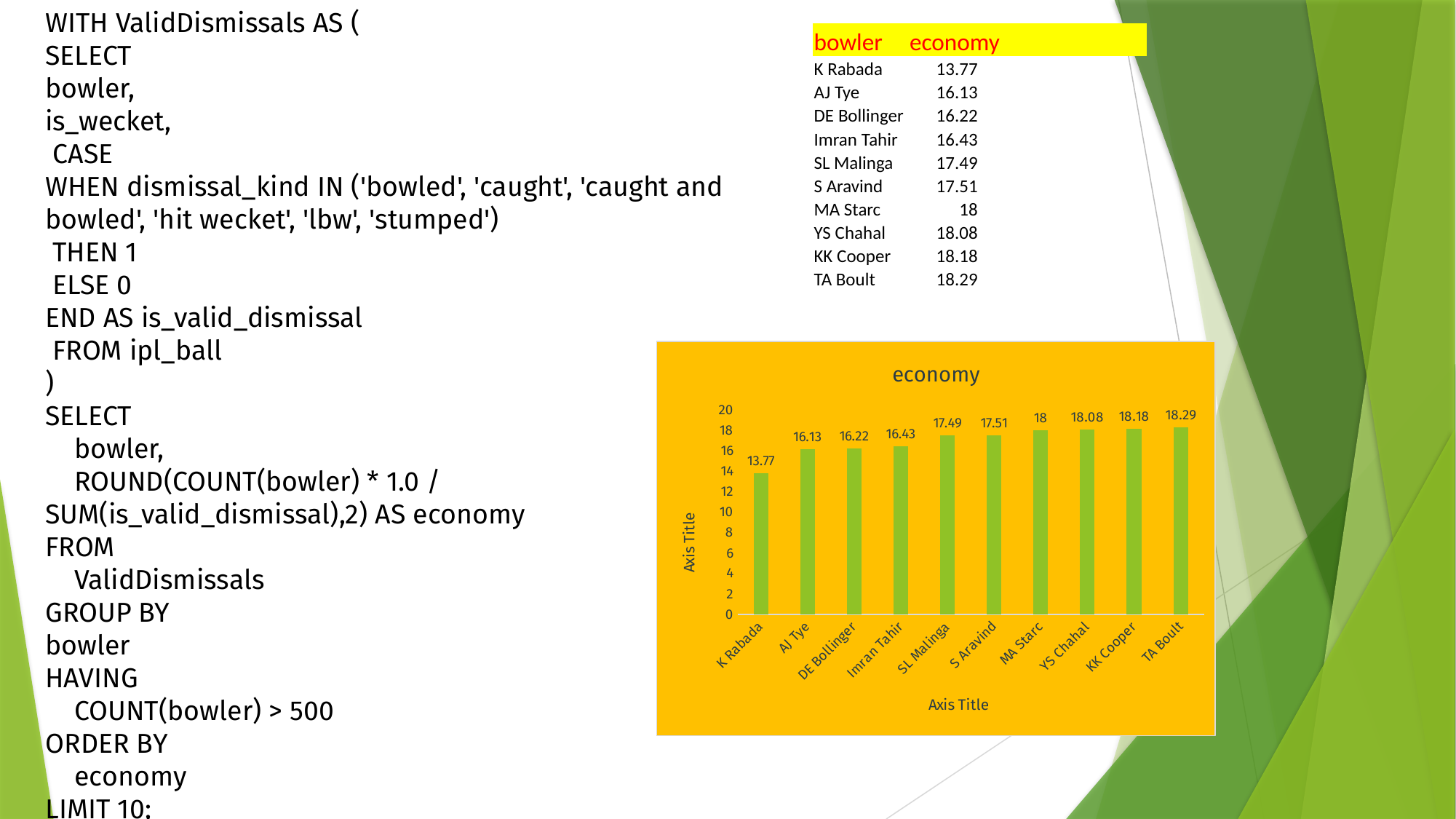

WITH ValidDismissals AS (
SELECT
bowler,
is_wecket,
 CASE
WHEN dismissal_kind IN ('bowled', 'caught', 'caught and bowled', 'hit wecket', 'lbw', 'stumped')
 THEN 1
 ELSE 0
END AS is_valid_dismissal
 FROM ipl_ball
)
SELECT
    bowler,
    ROUND(COUNT(bowler) * 1.0 / SUM(is_valid_dismissal),2) AS economy
FROM
    ValidDismissals
GROUP BY
bowler
HAVING
    COUNT(bowler) > 500
ORDER BY
    economy
LIMIT 10;
| bowler | economy |  |
| --- | --- | --- |
| K Rabada | 13.77 |  |
| AJ Tye | 16.13 |  |
| DE Bollinger | 16.22 |  |
| Imran Tahir | 16.43 |  |
| SL Malinga | 17.49 |  |
| S Aravind | 17.51 |  |
| MA Starc | 18 |  |
| YS Chahal | 18.08 |  |
| KK Cooper | 18.18 |  |
| TA Boult | 18.29 |  |

### Chart:

| Category | economy |
|---|---|
| K Rabada | 13.77 |
| AJ Tye | 16.13 |
| DE Bollinger | 16.22 |
| Imran Tahir | 16.43 |
| SL Malinga | 17.49 |
| S Aravind | 17.51 |
| MA Starc | 18.0 |
| YS Chahal | 18.08 |
| KK Cooper | 18.18 |
| TA Boult | 18.29 |